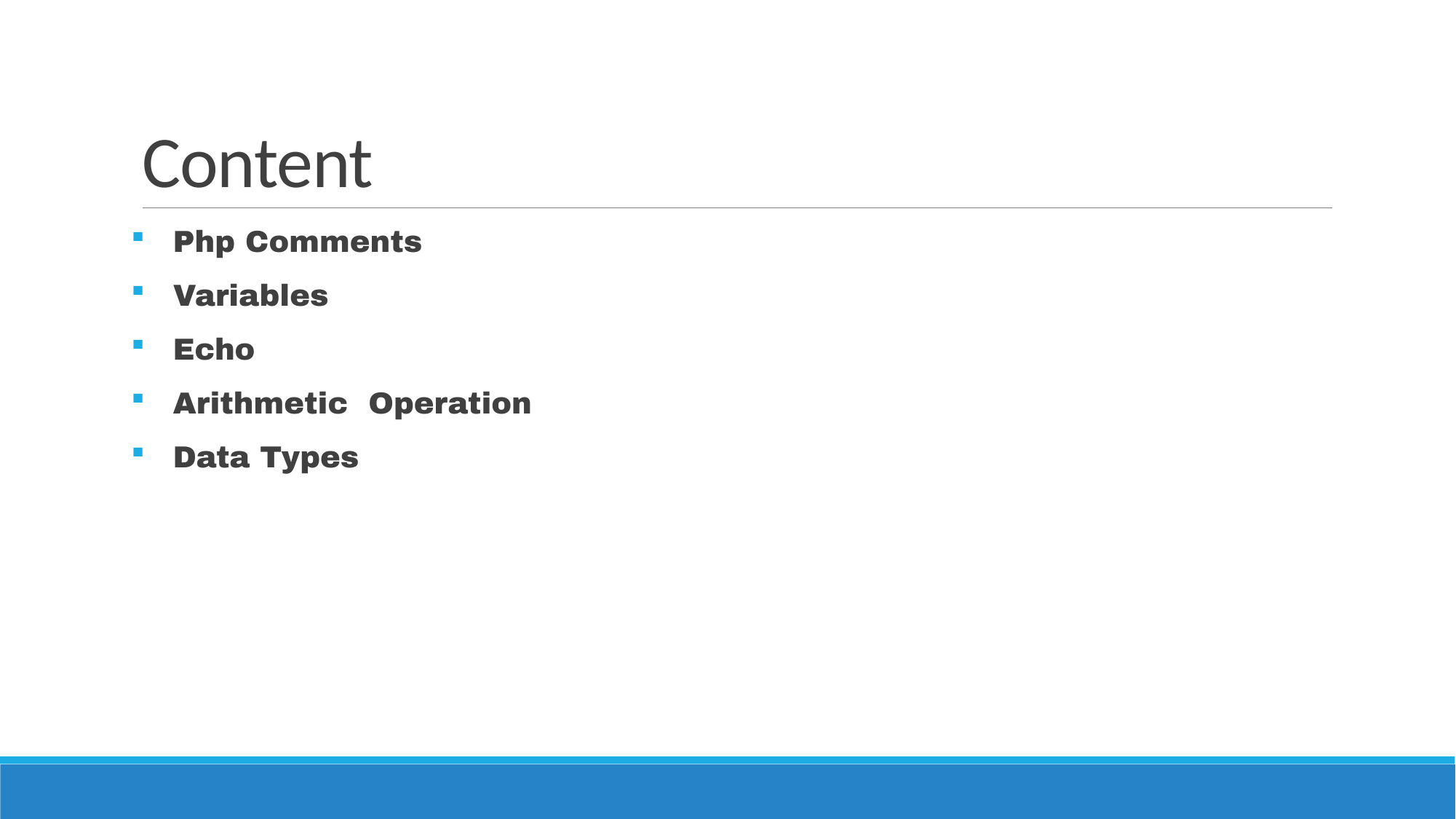

# Content
Php Comments
Variables
Echo
Arithmetic  Operation
Data Types